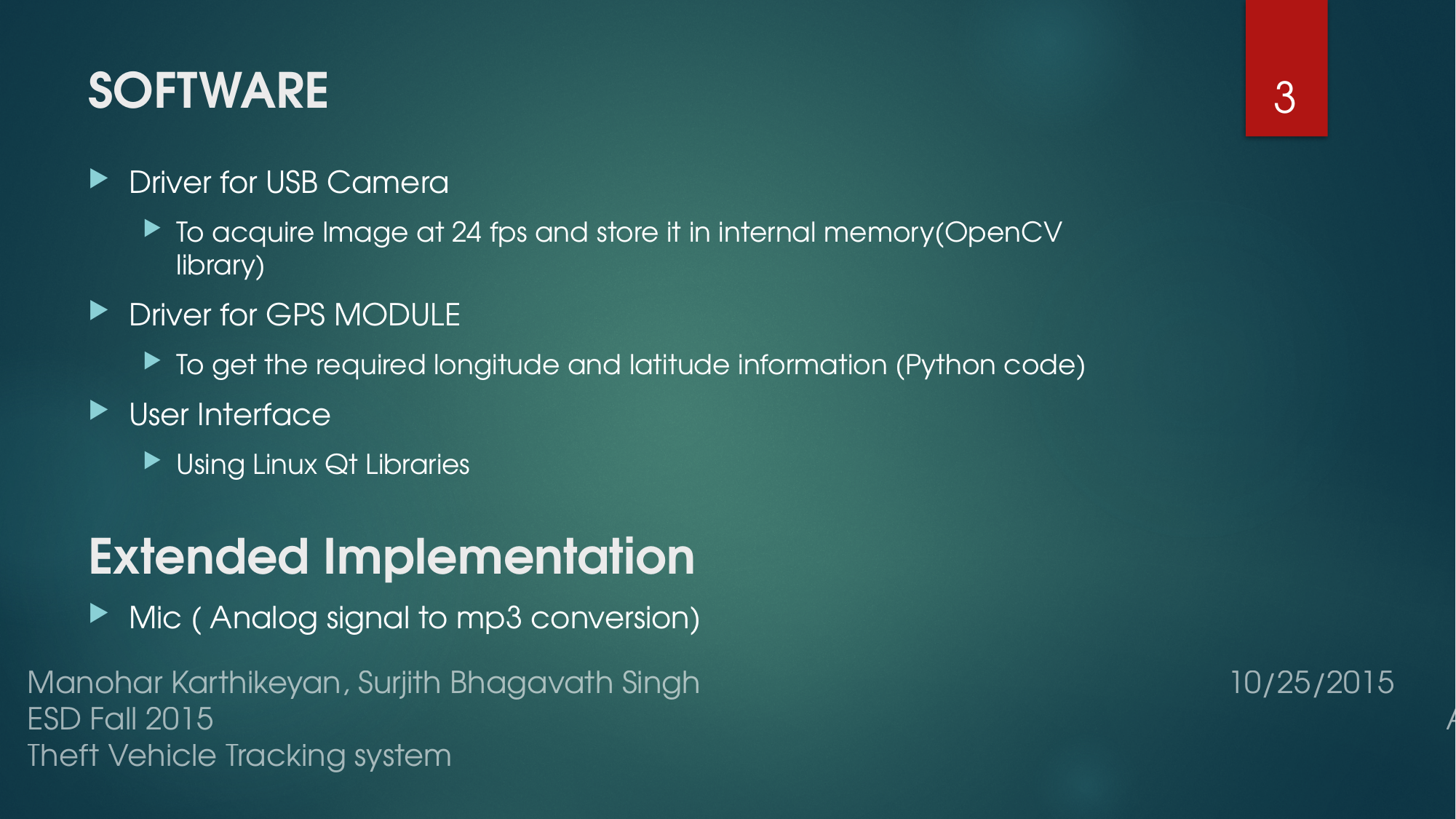

3
# SOFTWARE Extended Implementation
Driver for USB Camera
To acquire Image at 24 fps and store it in internal memory(OpenCV library)
Driver for GPS MODULE
To get the required longitude and latitude information (Python code)
User Interface
Using Linux Qt Libraries

Mic ( Analog signal to mp3 conversion)

Manohar Karthikeyan, Surjith Bhagavath Singh                                                               10/25/2015         ESD Fall 2015              											Anti Theft Vehicle Tracking system